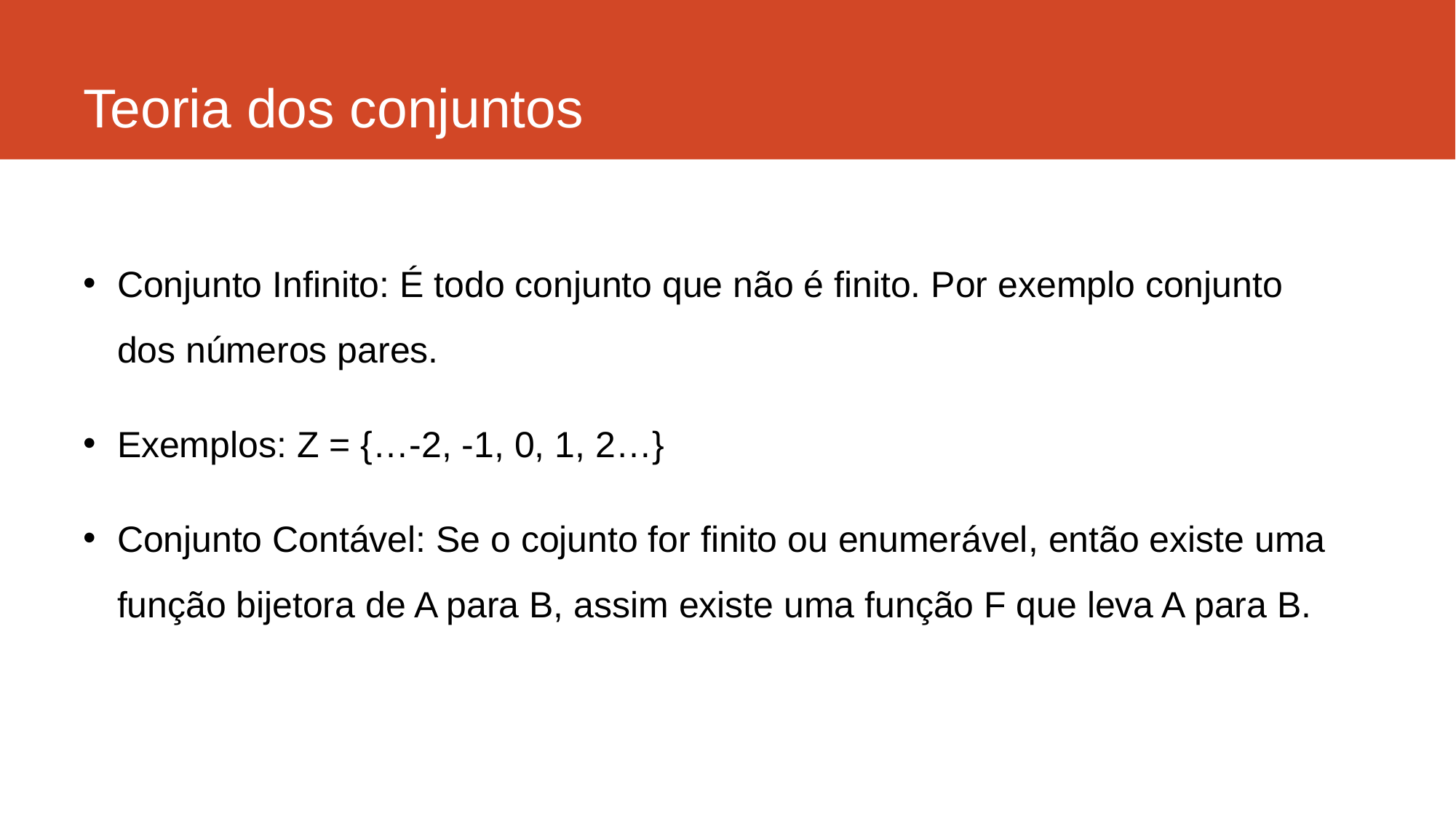

# Teoria dos conjuntos
Conjunto Infinito: É todo conjunto que não é finito. Por exemplo conjunto dos números pares.
Exemplos: Z = {…-2, -1, 0, 1, 2…}
Conjunto Contável: Se o cojunto for finito ou enumerável, então existe uma função bijetora de A para B, assim existe uma função F que leva A para B.